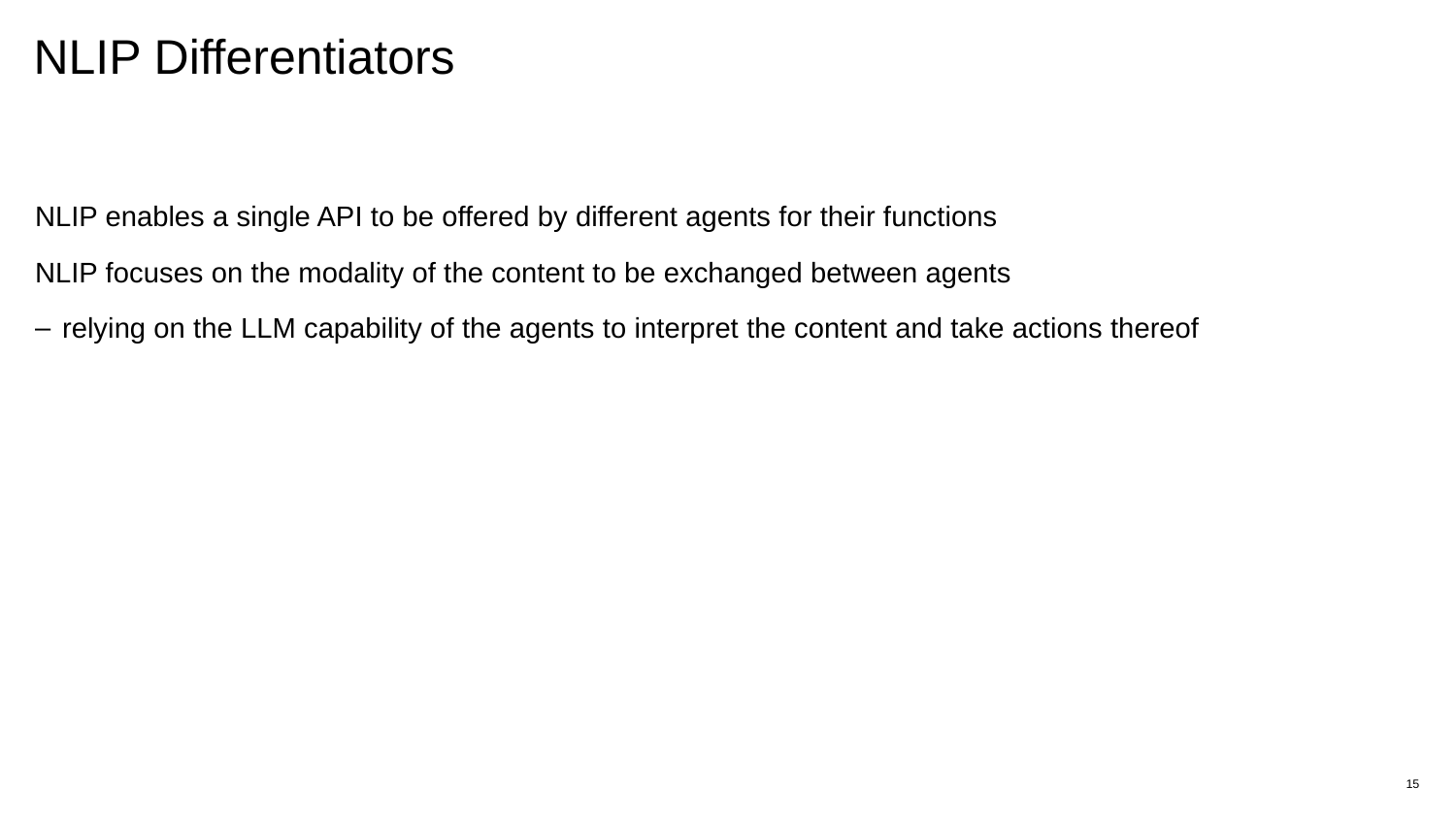

# NLIP Differentiators
NLIP enables a single API to be offered by different agents for their functions
NLIP focuses on the modality of the content to be exchanged between agents
relying on the LLM capability of the agents to interpret the content and take actions thereof

15